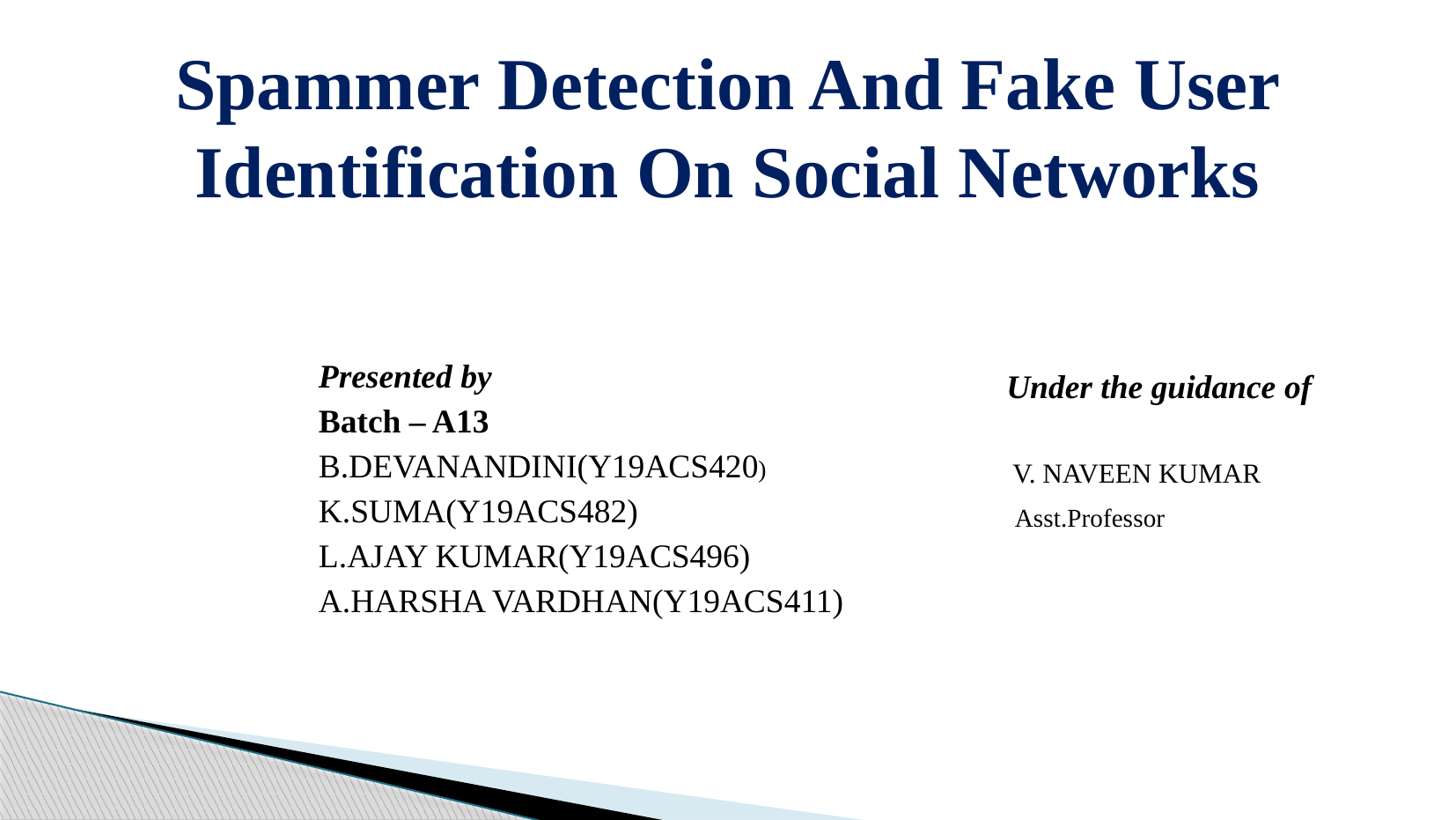

Spammer Detection And Fake User Identification On Social Networks
# Presented by
Batch – A13
B.DEVANANDINI(Y19ACS420)
K.SUMA(Y19ACS482)
L.AJAY KUMAR(Y19ACS496)
A.HARSHA VARDHAN(Y19ACS411)

Under the guidance of

 V. NAVEEN KUMAR
 Asst.Professor